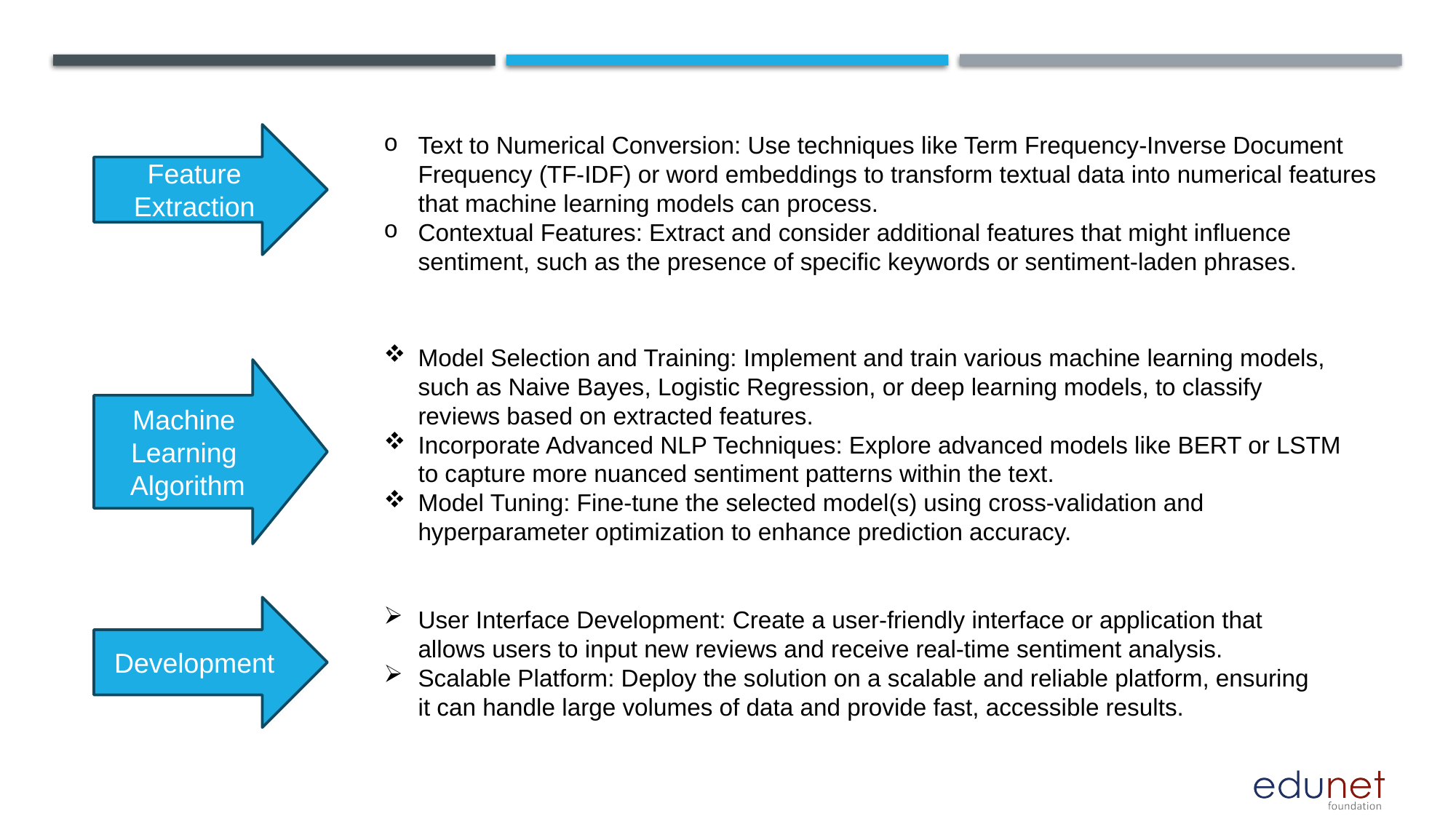

Feature Extraction
Text to Numerical Conversion: Use techniques like Term Frequency-Inverse Document Frequency (TF-IDF) or word embeddings to transform textual data into numerical features that machine learning models can process.
Contextual Features: Extract and consider additional features that might influence sentiment, such as the presence of specific keywords or sentiment-laden phrases.
Model Selection and Training: Implement and train various machine learning models, such as Naive Bayes, Logistic Regression, or deep learning models, to classify reviews based on extracted features.
Incorporate Advanced NLP Techniques: Explore advanced models like BERT or LSTM to capture more nuanced sentiment patterns within the text.
Model Tuning: Fine-tune the selected model(s) using cross-validation and hyperparameter optimization to enhance prediction accuracy.
Machine
Learning
Algorithm
Development
User Interface Development: Create a user-friendly interface or application that allows users to input new reviews and receive real-time sentiment analysis.
Scalable Platform: Deploy the solution on a scalable and reliable platform, ensuring it can handle large volumes of data and provide fast, accessible results.